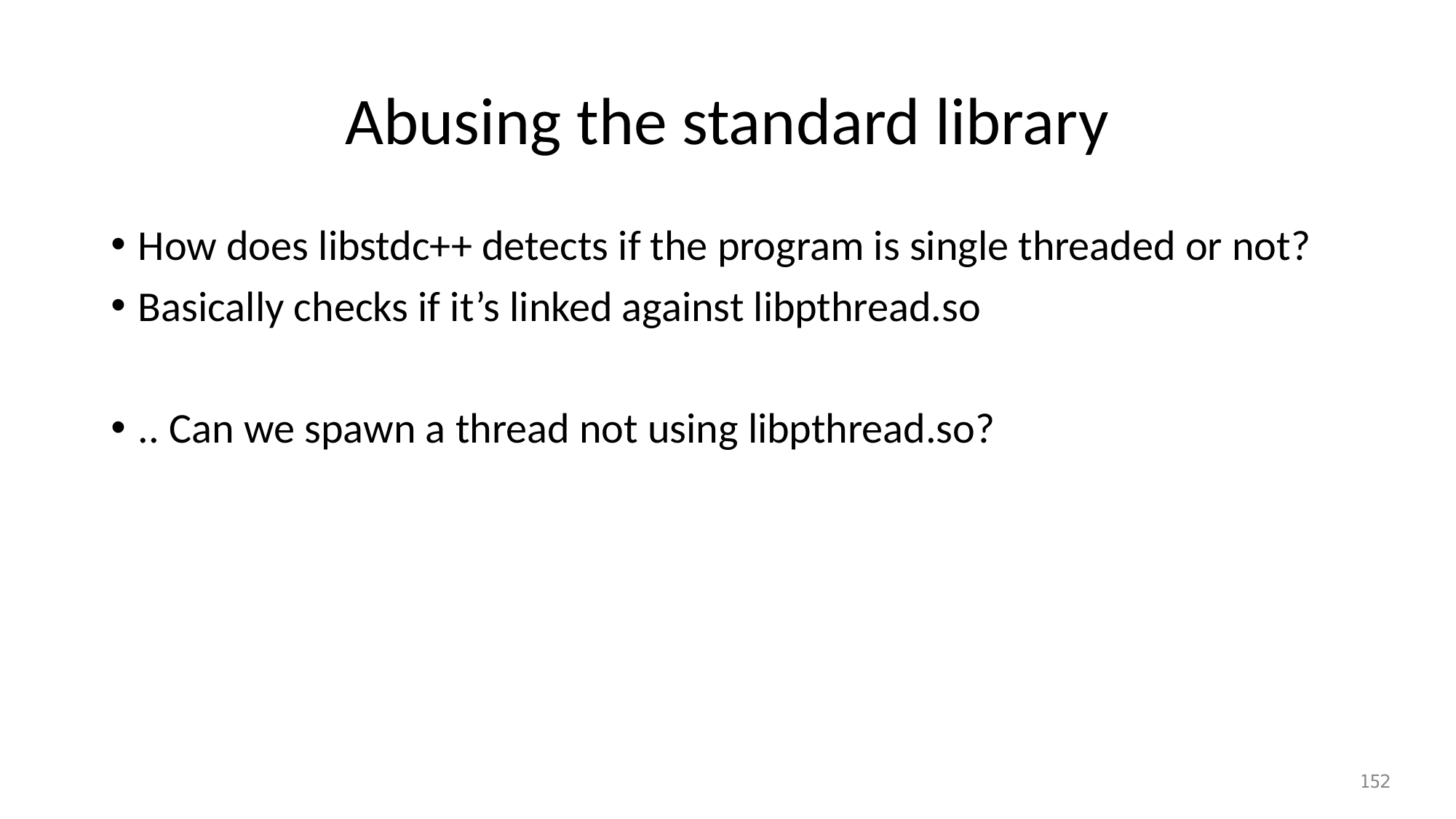

# Abusing the standard library
How does libstdc++ detects if the program is single threaded or not?
Basically checks if it’s linked against libpthread.so

.. Can we spawn a thread not using libpthread.so?
152